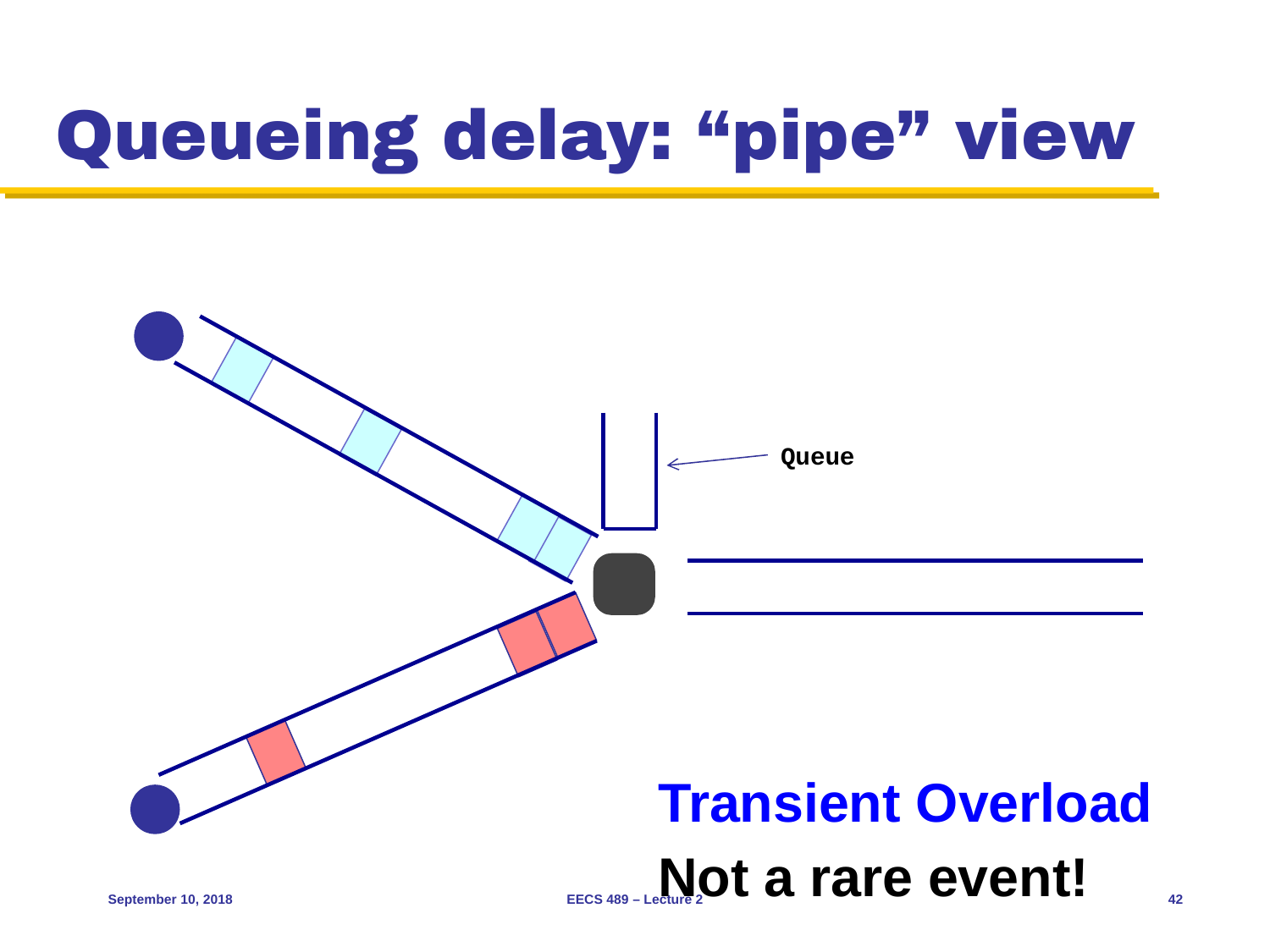

# Queueing delay: “pipe” view

Queue

Transient Overload

Not a rare event!
September 10, 2018
EECS 489 – Lecture 2
42